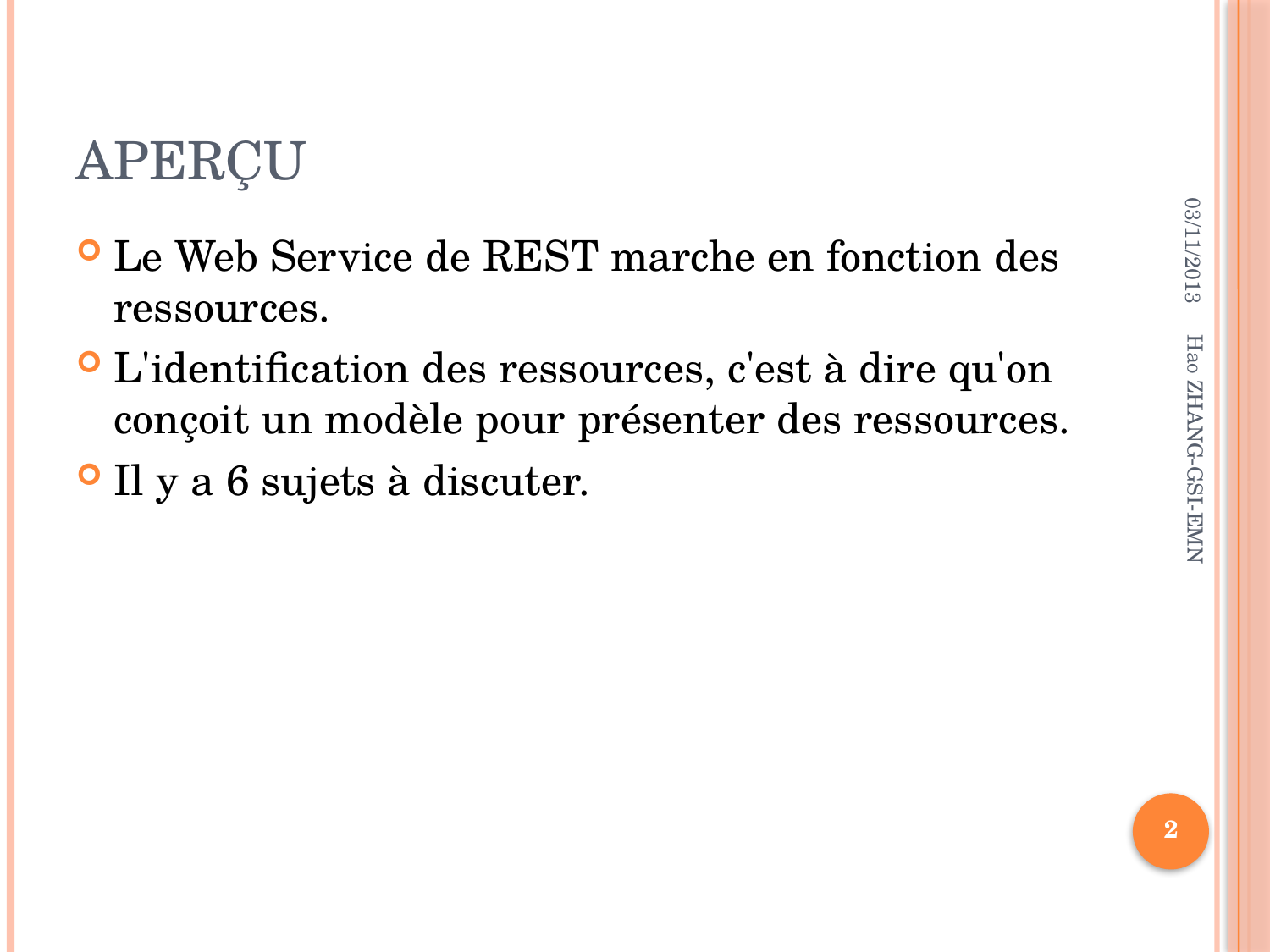

# Aperçu
03/11/2013
Le Web Service de REST marche en fonction des ressources.
L'identification des ressources, c'est à dire qu'on conçoit un modèle pour présenter des ressources.
Il y a 6 sujets à discuter.
Hao ZHANG-GSI-EMN
2